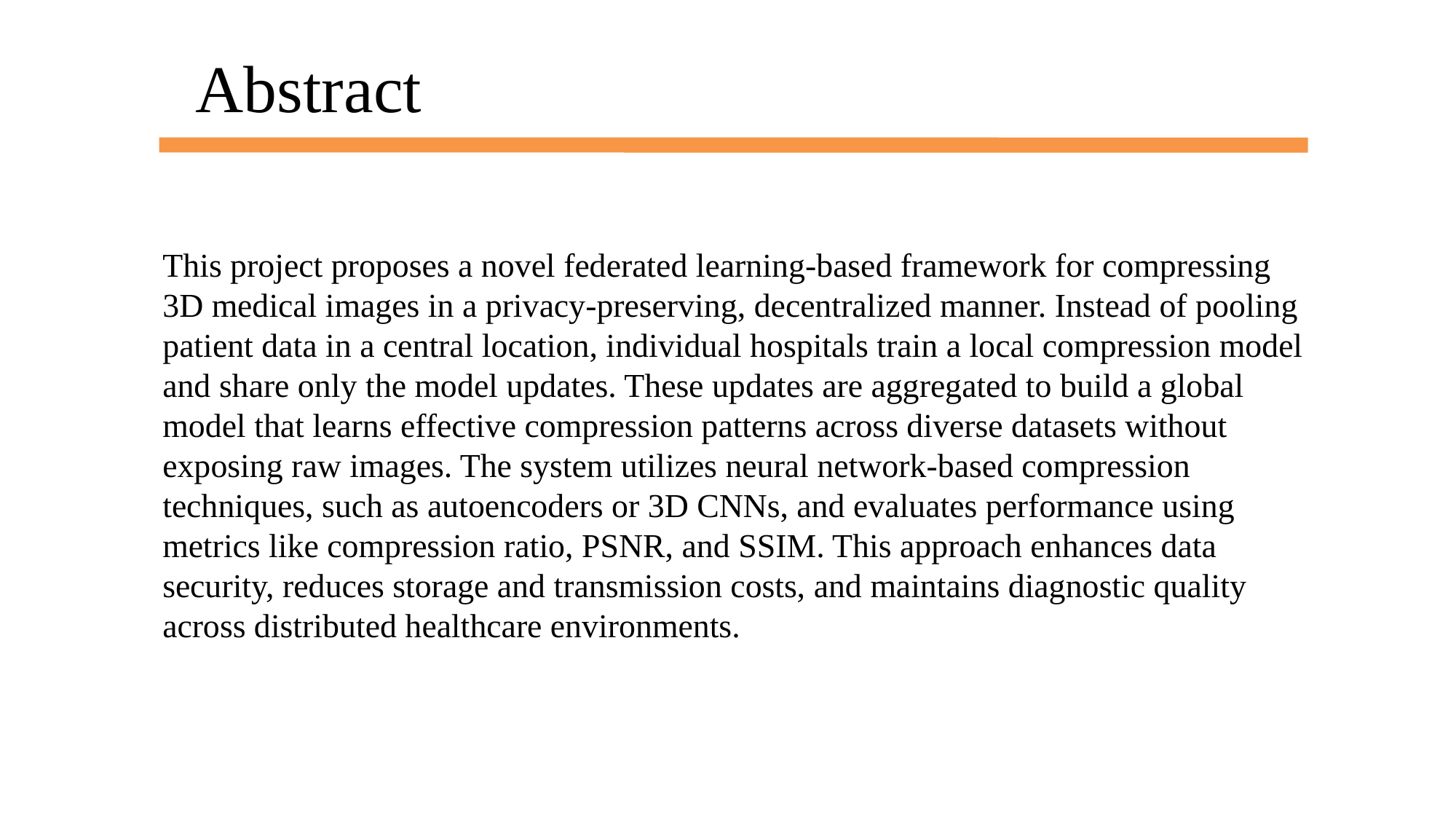

# Abstract
This project proposes a novel federated learning-based framework for compressing 3D medical images in a privacy-preserving, decentralized manner. Instead of pooling patient data in a central location, individual hospitals train a local compression model and share only the model updates. These updates are aggregated to build a global model that learns effective compression patterns across diverse datasets without exposing raw images. The system utilizes neural network-based compression techniques, such as autoencoders or 3D CNNs, and evaluates performance using metrics like compression ratio, PSNR, and SSIM. This approach enhances data security, reduces storage and transmission costs, and maintains diagnostic quality across distributed healthcare environments.